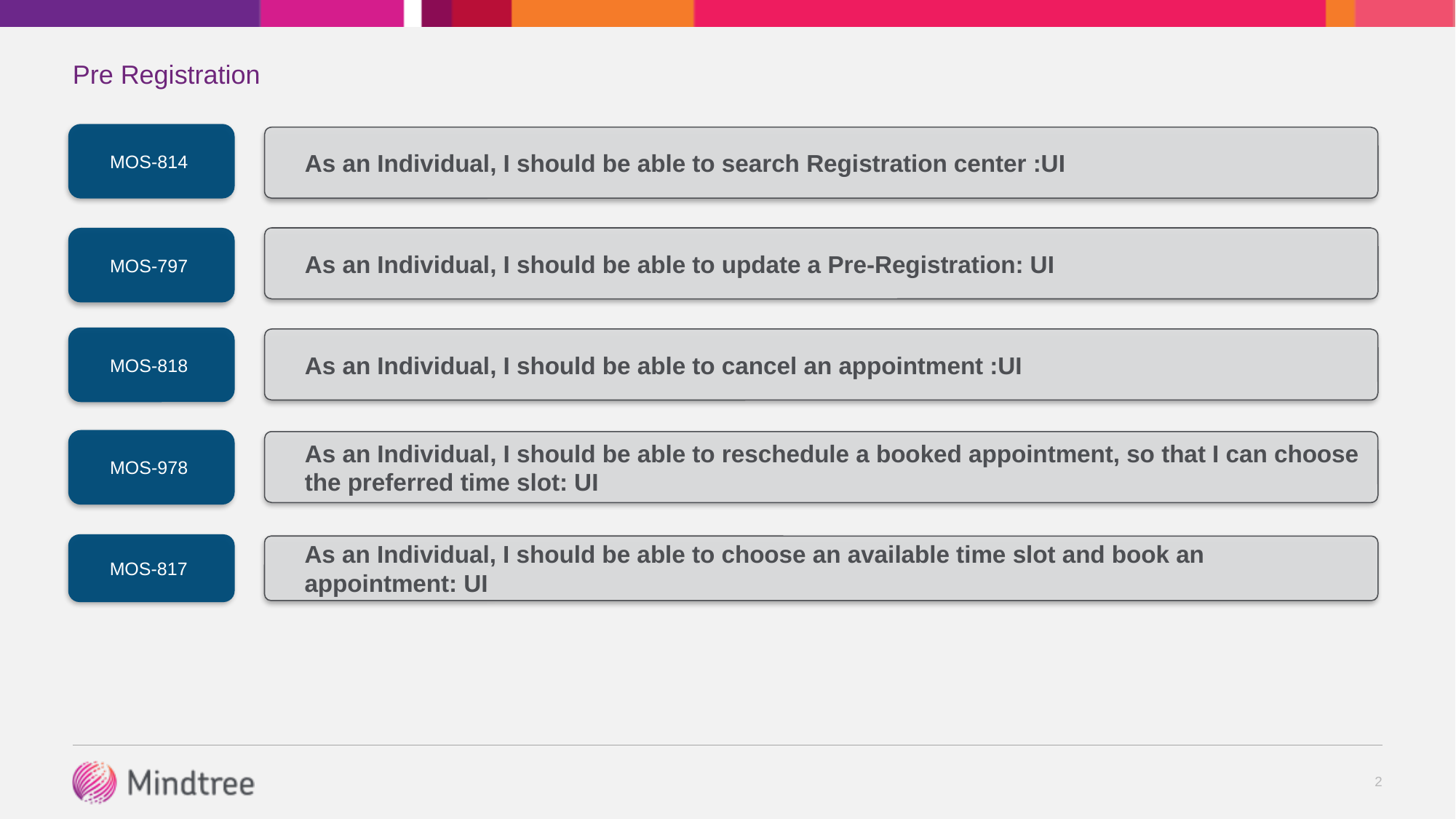

# Pre Registration
MOS-814
As an Individual, I should be able to search Registration center :UI
MOS-797
As an Individual, I should be able to update a Pre-Registration: UI
MOS-818
As an Individual, I should be able to cancel an appointment :UI
MOS-978
As an Individual, I should be able to reschedule a booked appointment, so that I can choose the preferred time slot: UI
MOS-817
As an Individual, I should be able to choose an available time slot and book an appointment: UI
2